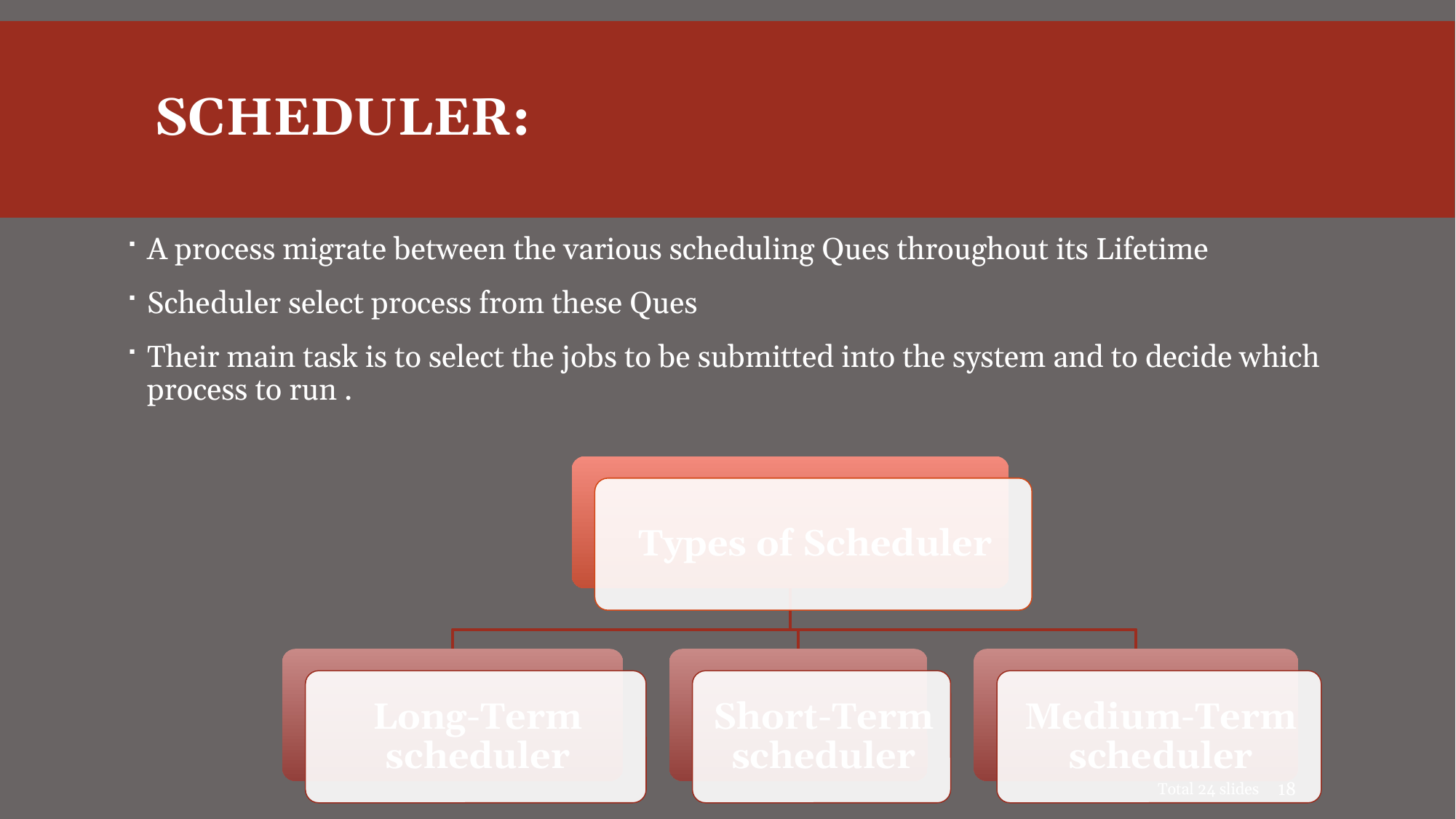

# Scheduler:
A process migrate between the various scheduling Ques throughout its Lifetime
Scheduler select process from these Ques
Their main task is to select the jobs to be submitted into the system and to decide which process to run .

Types of Scheduler
Long-Term scheduler
Short-Term scheduler
Medium-Term scheduler
Total 24 slides
18